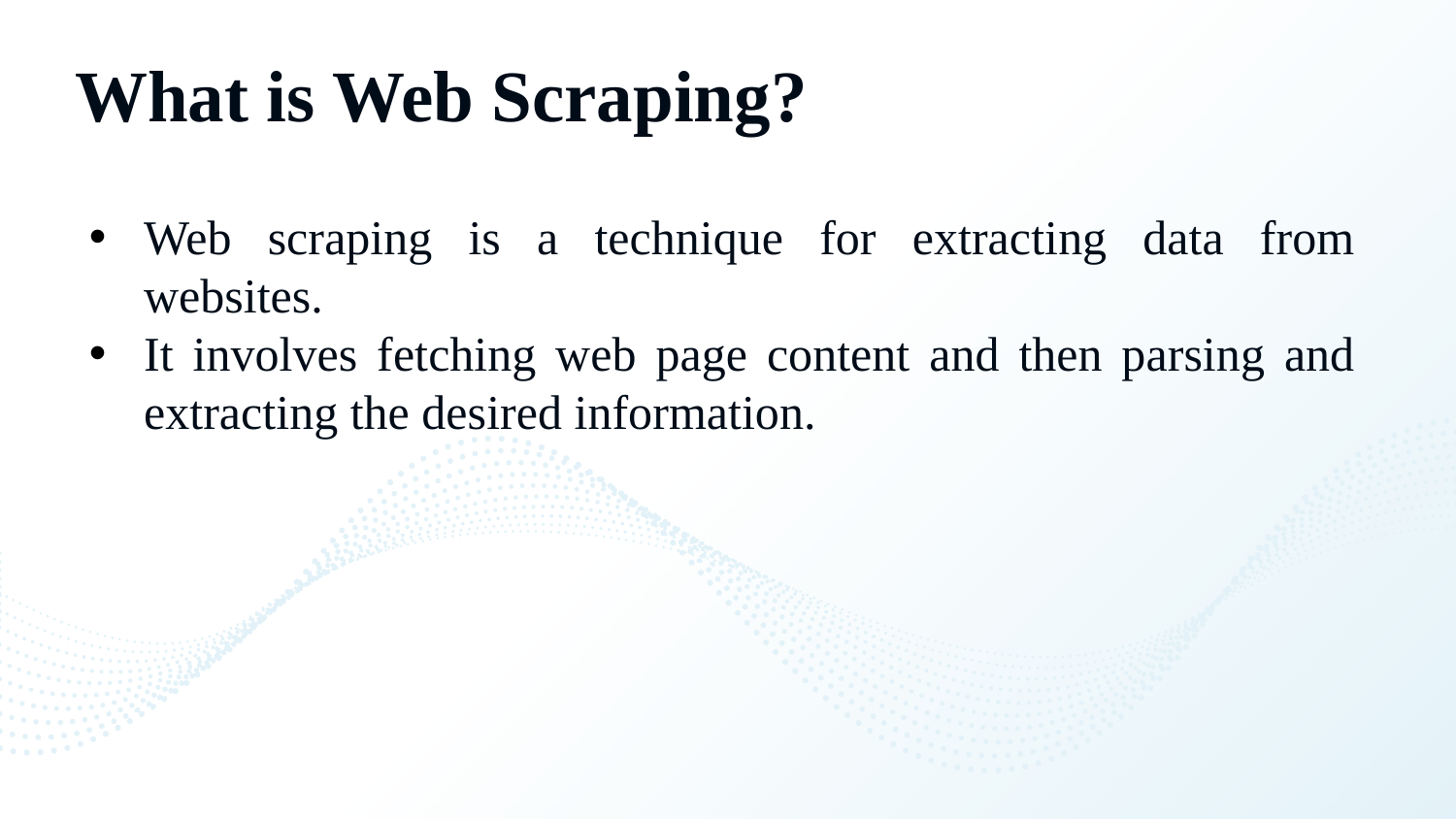

# What is Web Scraping?
Web scraping is a technique for extracting data from websites.
It involves fetching web page content and then parsing and extracting the desired information.